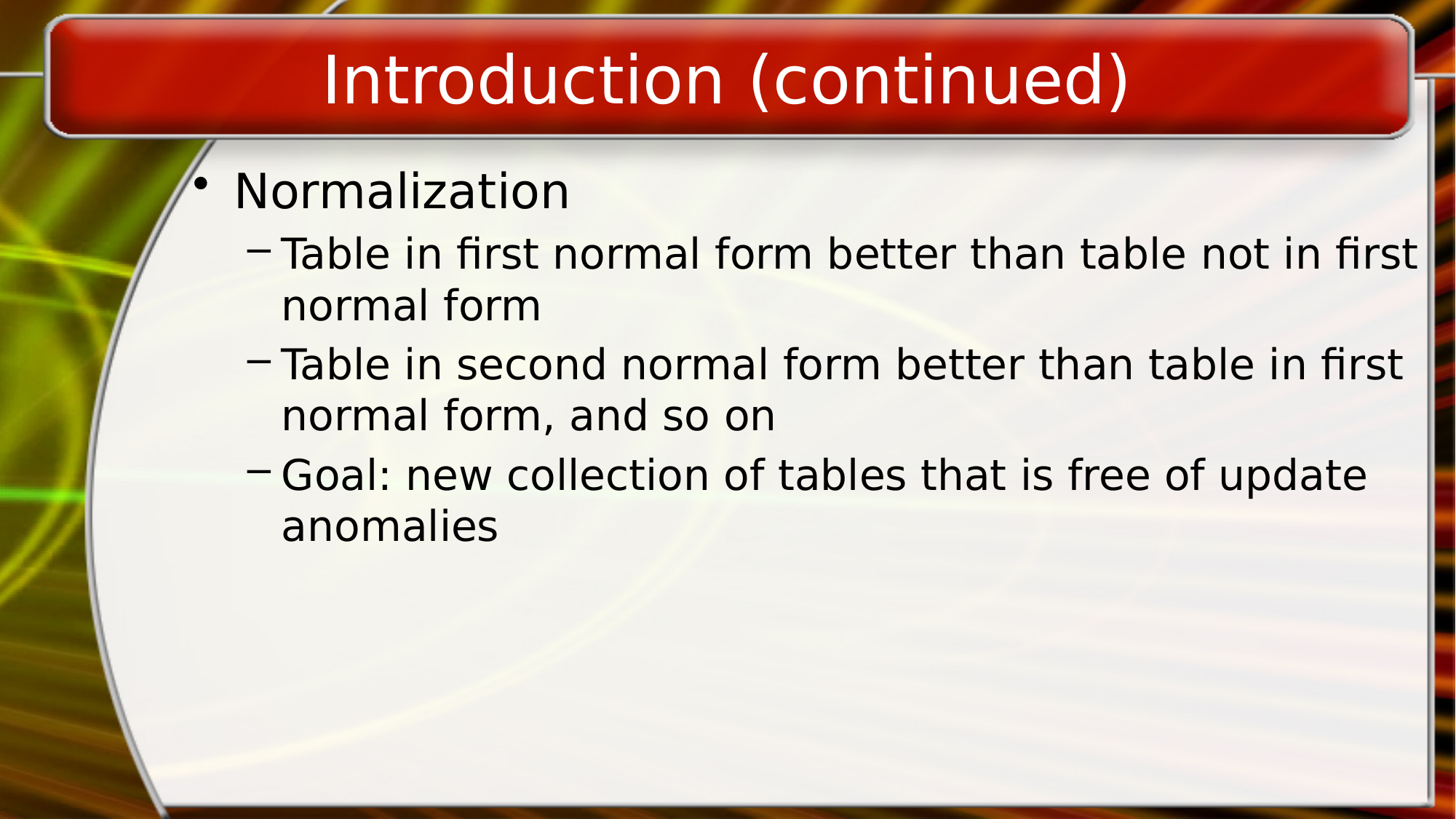

# Introduction (continued)
Normalization
Table in first normal form better than table not in first normal form
Table in second normal form better than table in first normal form, and so on
Goal: new collection of tables that is free of update anomalies